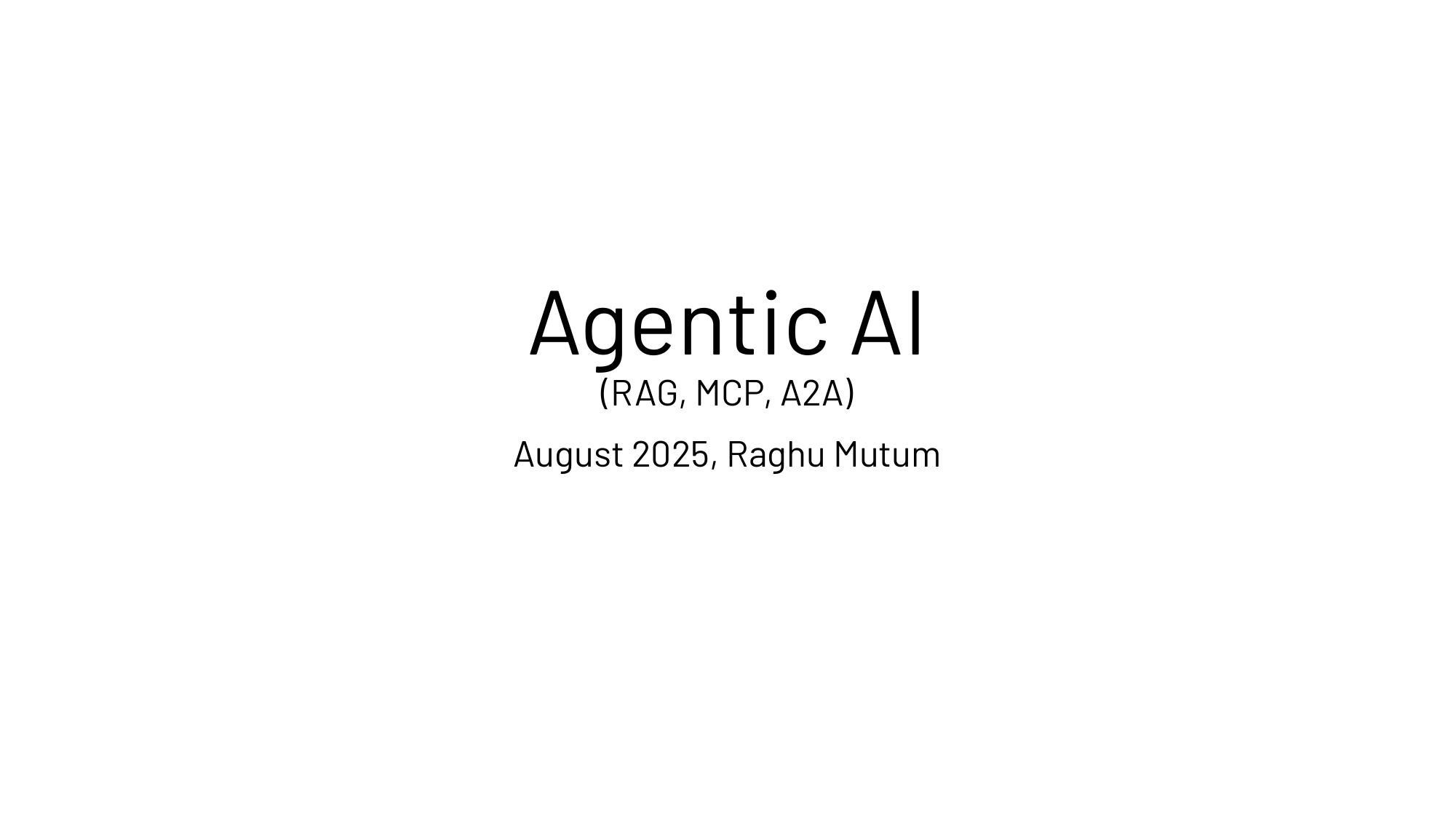

# Agentic AI (RAG, MCP, A2A)
August 2025, Raghu Mutum